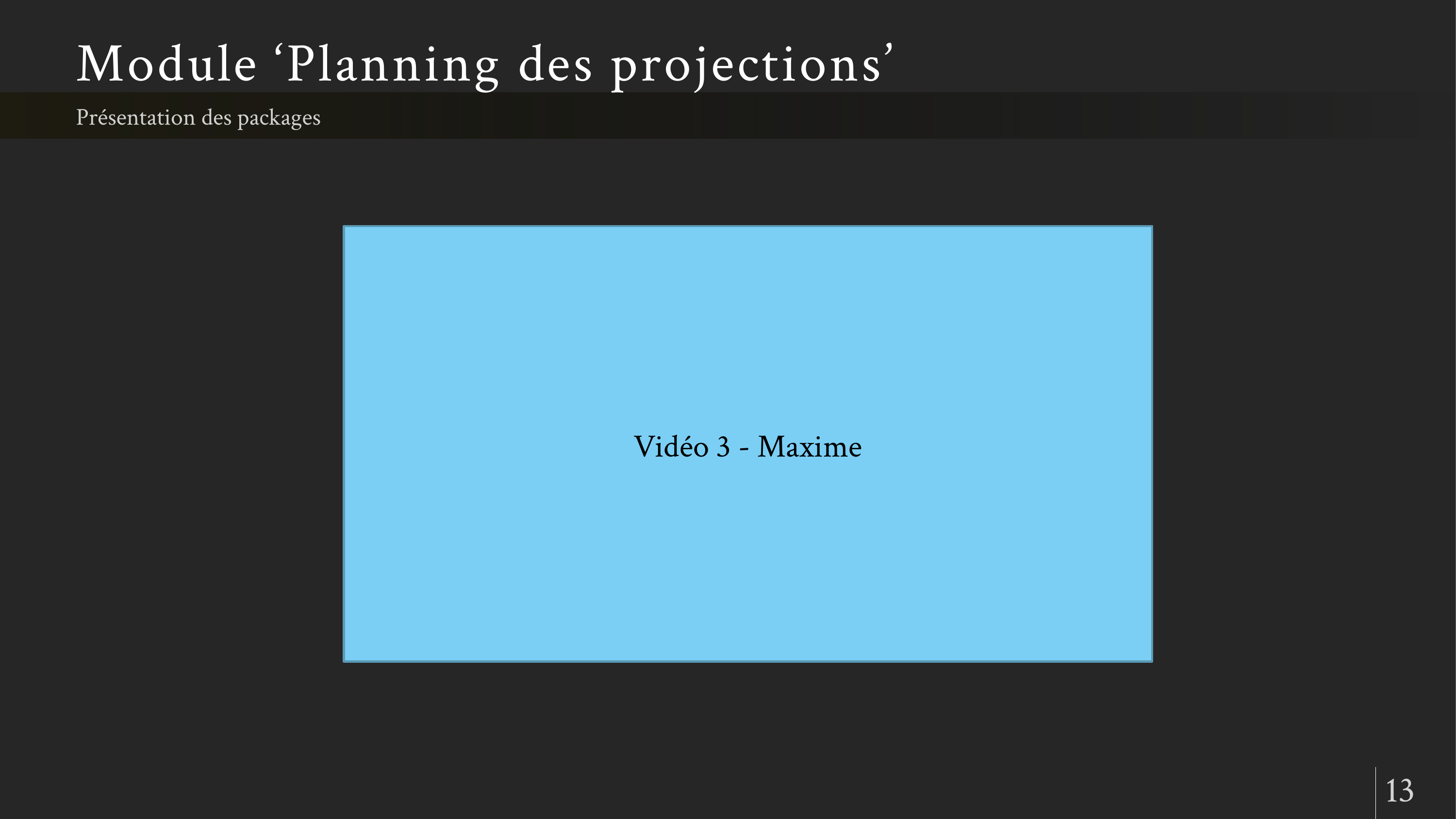

# Module ‘Planning des projections’
Présentation des packages
Vidéo 3 - Maxime
13